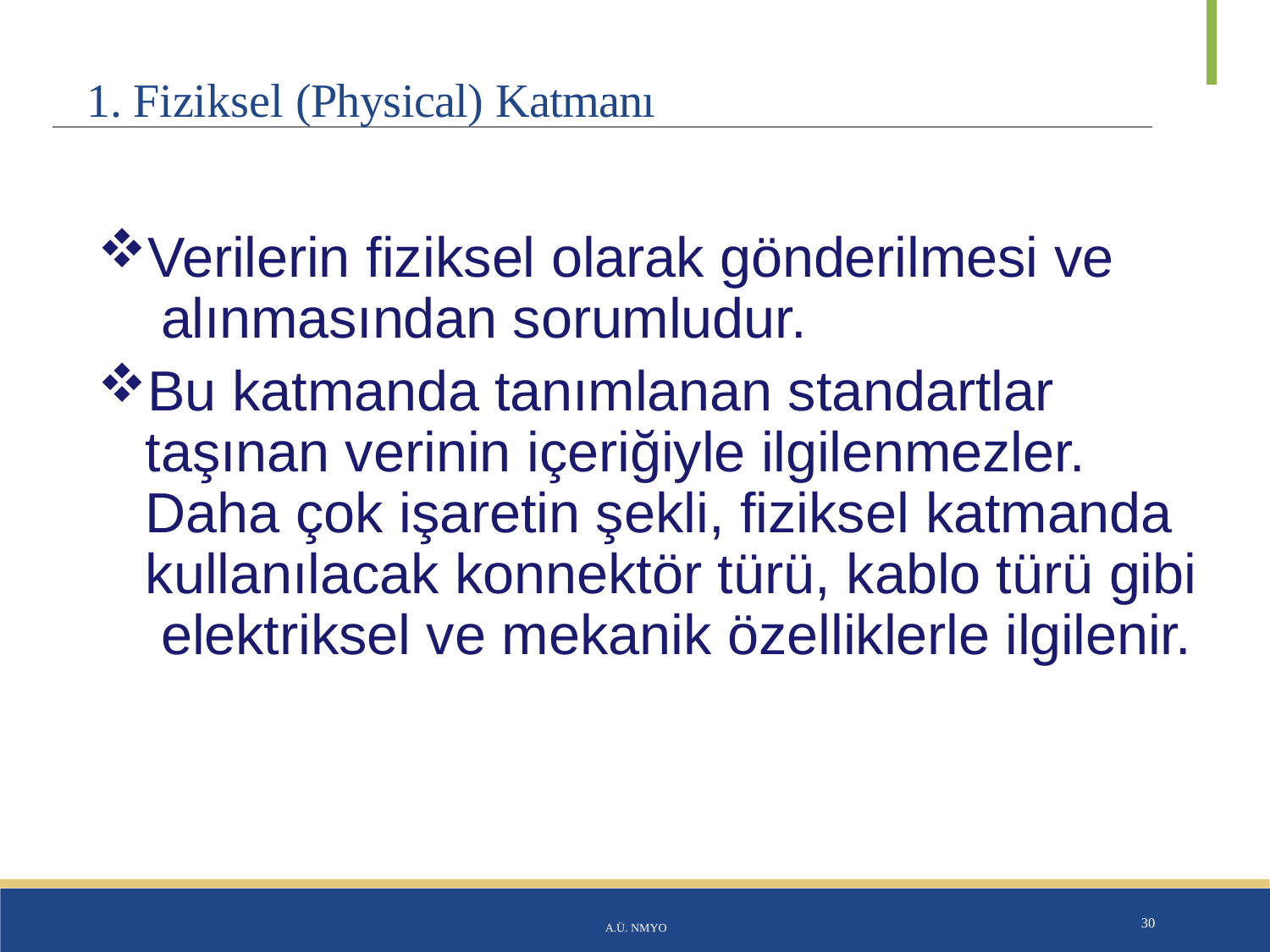

# 1. Fiziksel (Physical) Katmanı
Verilerin fiziksel olarak gönderilmesi ve  alınmasından sorumludur.
Bu katmanda tanımlanan standartlar  taşınan verinin içeriğiyle ilgilenmezler.  Daha çok işaretin şekli, fiziksel katmanda  kullanılacak konnektör türü, kablo türü gibi  elektriksel ve mekanik özelliklerle ilgilenir.
A.Ü. NMYO
30